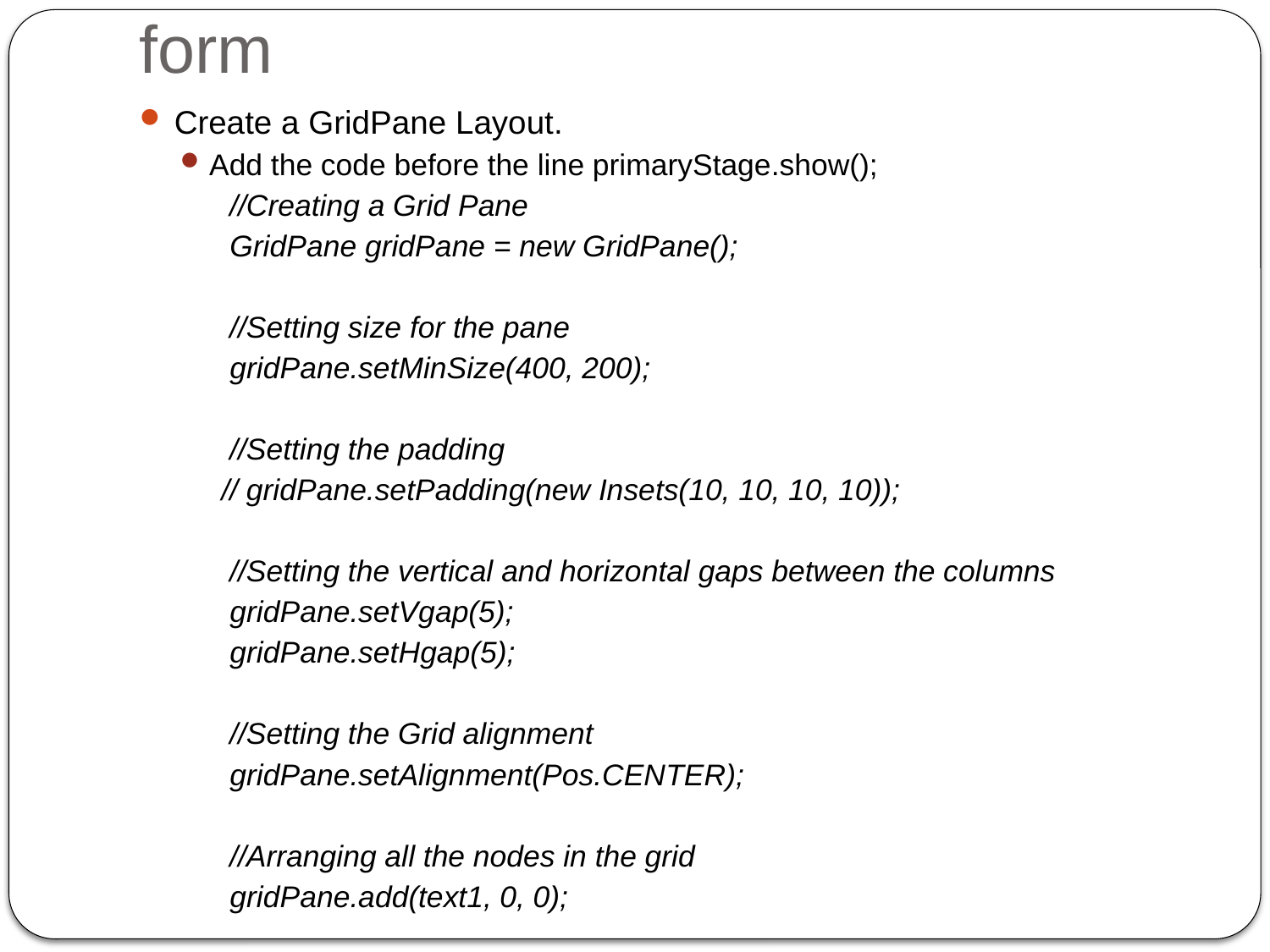

# form
Create a GridPane Layout.
Add the code before the line primaryStage.show();
      //Creating a Grid Pane
      GridPane gridPane = new GridPane();

      //Setting size for the pane
      gridPane.setMinSize(400, 200);

      //Setting the padding
     // gridPane.setPadding(new Insets(10, 10, 10, 10));

      //Setting the vertical and horizontal gaps between the columns
      gridPane.setVgap(5);
      gridPane.setHgap(5);

      //Setting the Grid alignment
      gridPane.setAlignment(Pos.CENTER);

      //Arranging all the nodes in the grid
      gridPane.add(text1, 0, 0);